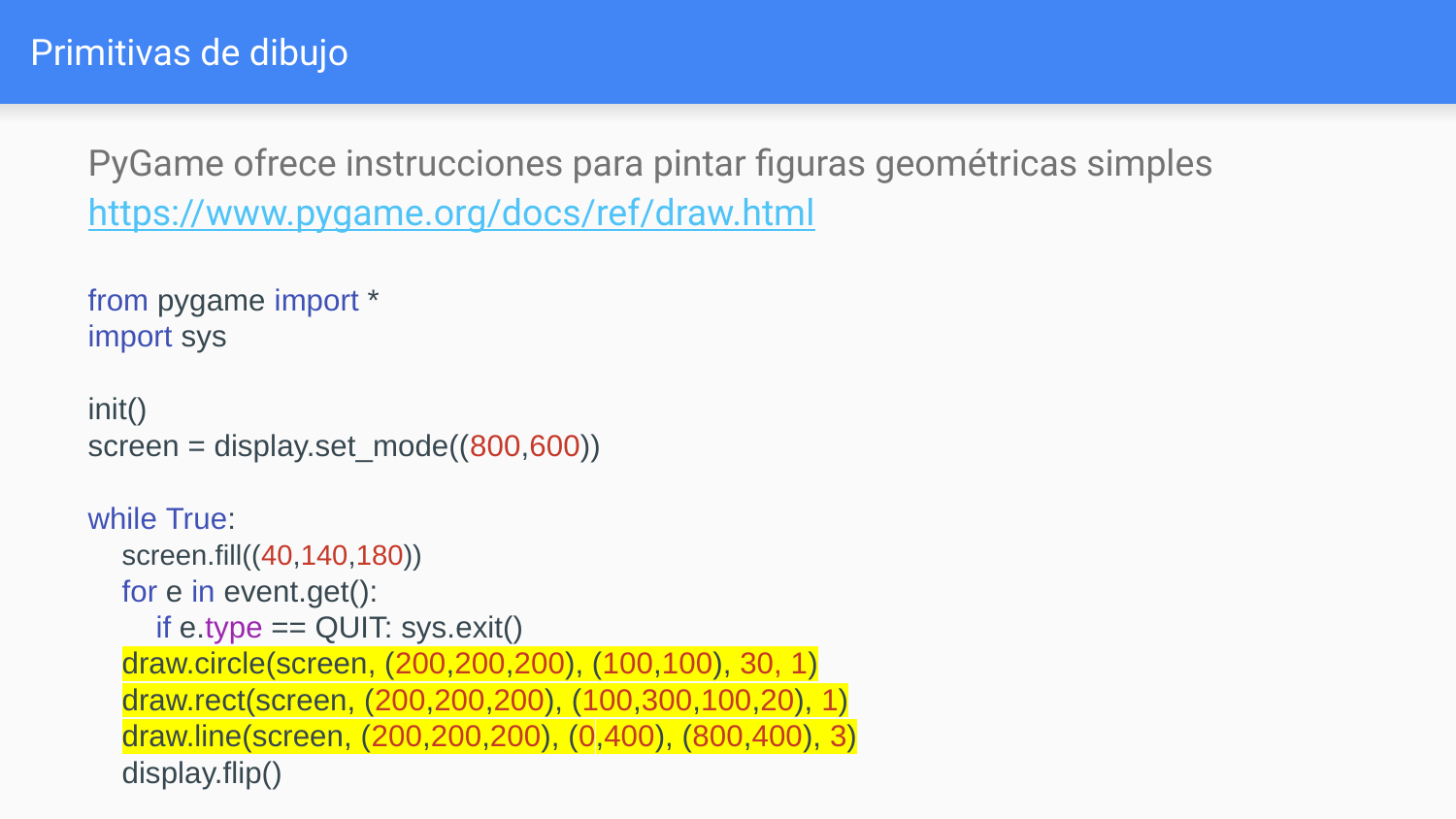

# Primitivas de dibujo
PyGame ofrece instrucciones para pintar figuras geométricas simples
https://www.pygame.org/docs/ref/draw.html

from pygame import *
import sys

init()
screen = display.set_mode((800,600))

while True:
    screen.fill((40,140,180))
    for e in event.get():
        if e.type == QUIT: sys.exit()
    draw.circle(screen, (200,200,200), (100,100), 30, 1)
    draw.rect(screen, (200,200,200), (100,300,100,20), 1)
    draw.line(screen, (200,200,200), (0,400), (800,400), 3)
    display.flip()